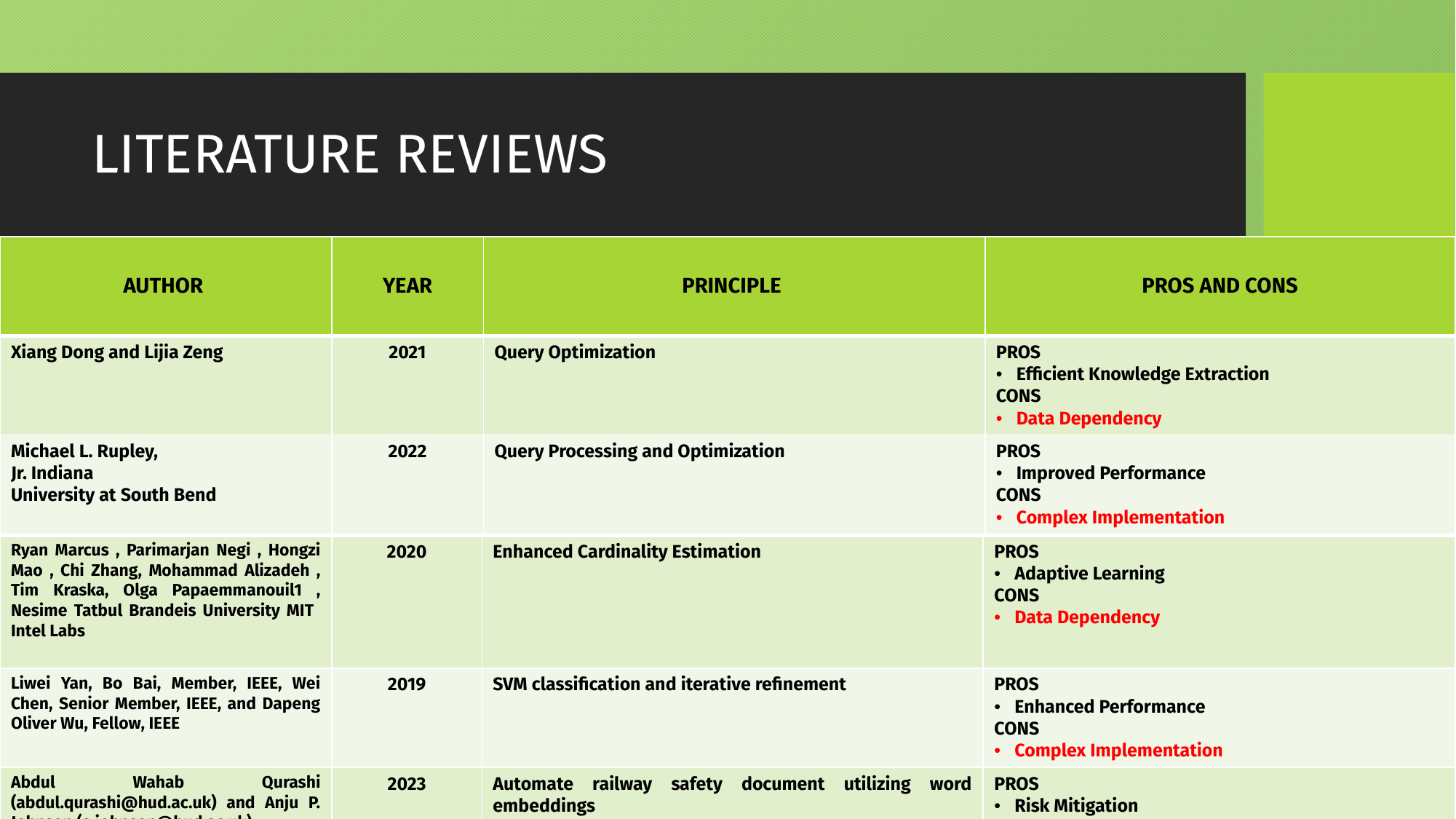

# LITERATURE REVIEWS
| AUTHOR | YEAR | PRINCIPLE | PROS AND CONS |
| --- | --- | --- | --- |
| Xiang Dong and Lijia Zeng | 2021 | Query Optimization | PROS Efficient Knowledge Extraction CONS Data Dependency |
| Michael L. Rupley, Jr. Indiana University at South Bend | 2022 | Query Processing and Optimization | PROS Improved Performance CONS Complex Implementation |
| AUTHOR | YEAR | PRINCIPLE | PROS AND CONS |
| --- | --- | --- | --- |
| Ryan Marcus , Parimarjan Negi , Hongzi Mao , Chi Zhang, Mohammad Alizadeh , Tim Kraska, Olga Papaemmanouil1 , Nesime Tatbul Brandeis University MIT Intel Labs | 2020 | Enhanced Cardinality Estimation | PROS Adaptive Learning CONS Data Dependency |
| Liwei Yan, Bo Bai, Member, IEEE, Wei Chen, Senior Member, IEEE, and Dapeng Oliver Wu, Fellow, IEEE | 2019 | SVM classification and iterative refinement | PROS Enhanced Performance CONS Complex Implementation |
| Abdul Wahab Qurashi (abdul.qurashi@hud.ac.uk) and Anju P. Johnson (a.johnson@hud.ac.uk) | 2023 | Automate railway safety document utilizing word embeddings | PROS Risk Mitigation CONS Data Quality Dependency |